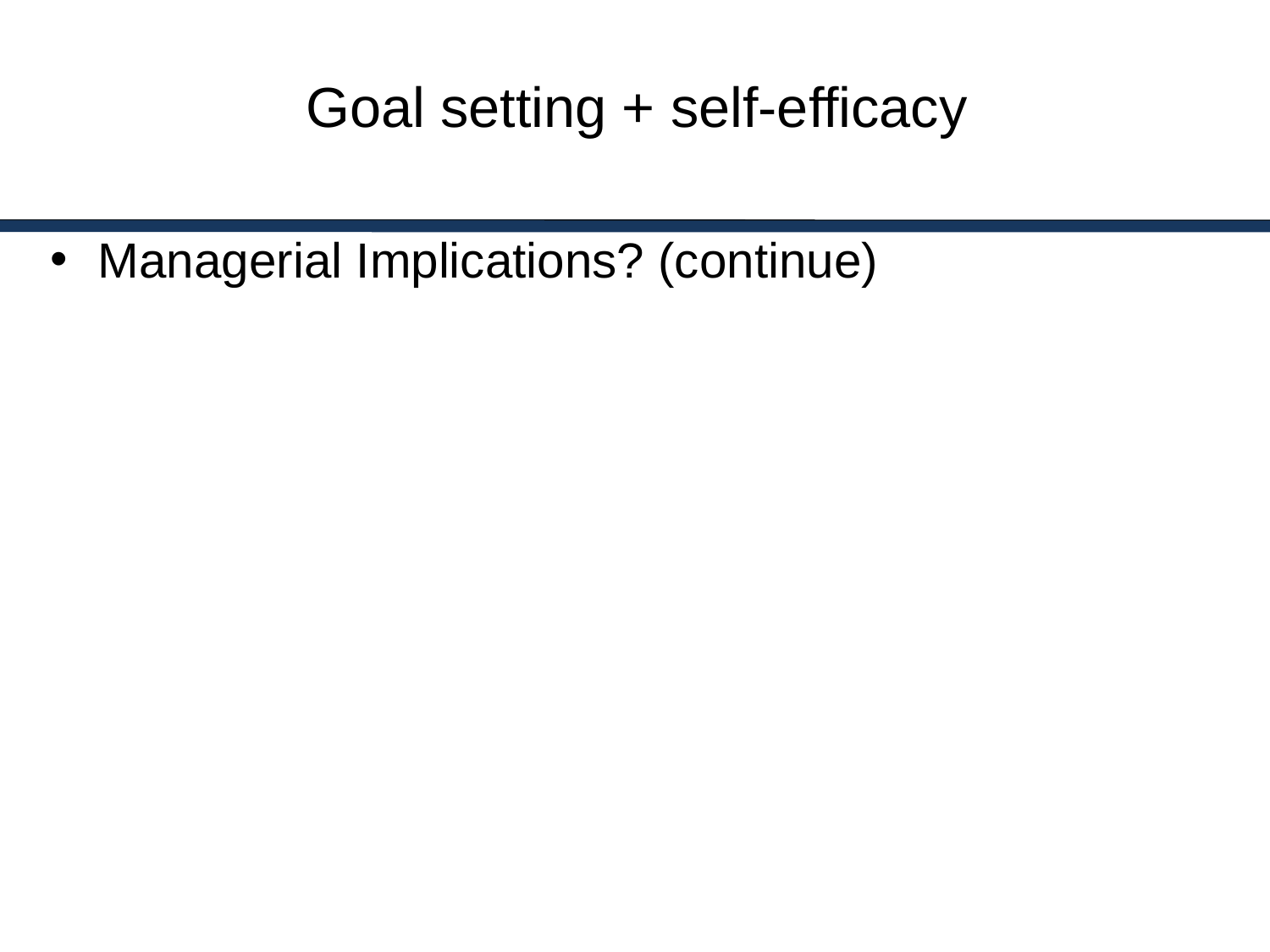

# Goal setting + self-efficacy
Managerial Implications? (continue)
7-37